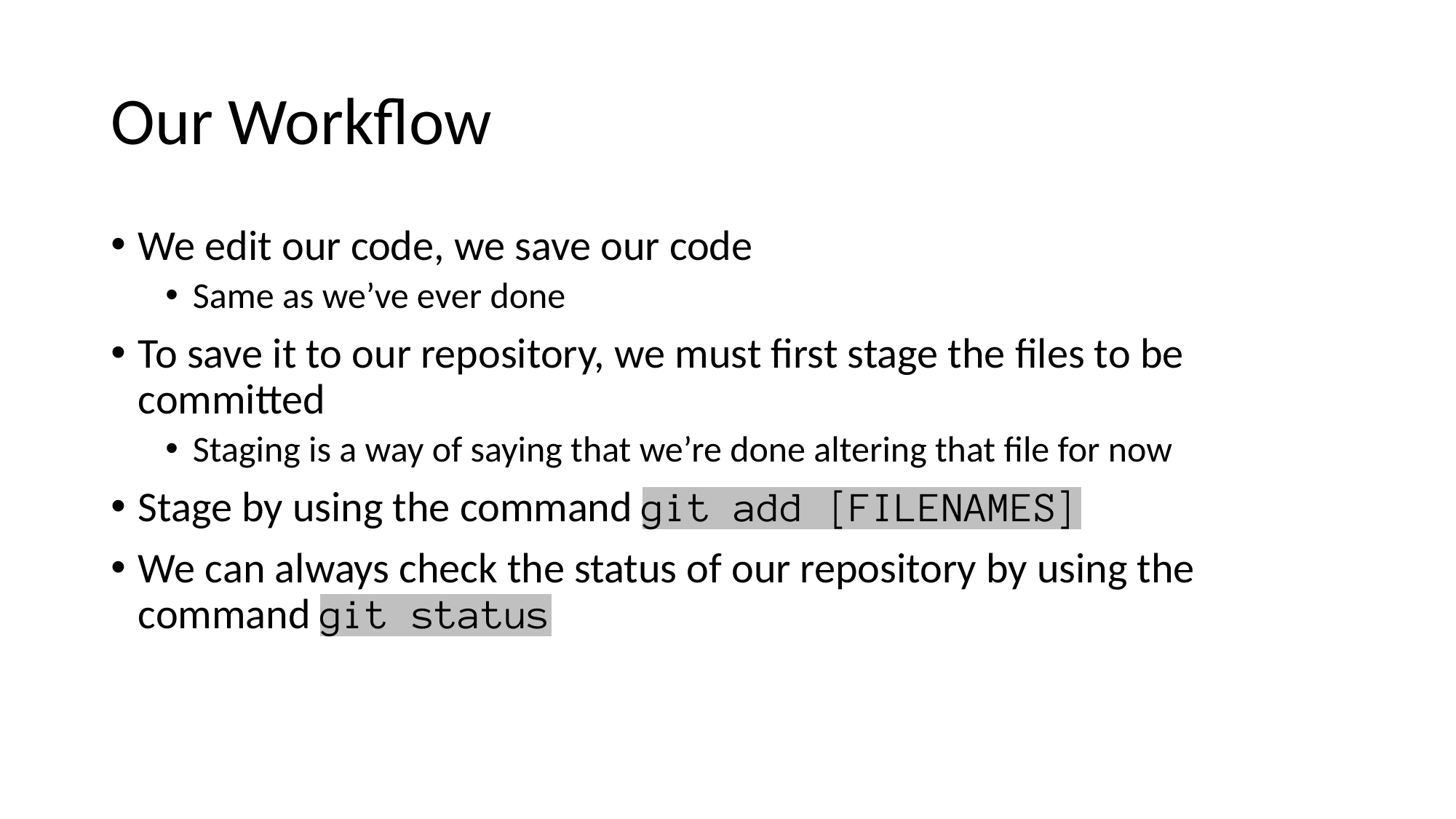

# Our Workflow
We edit our code, we save our code
Same as we’ve ever done
To save it to our repository, we must first stage the files to be committed
Staging is a way of saying that we’re done altering that file for now
Stage by using the command git add [FILENAMES]
We can always check the status of our repository by using the command git status